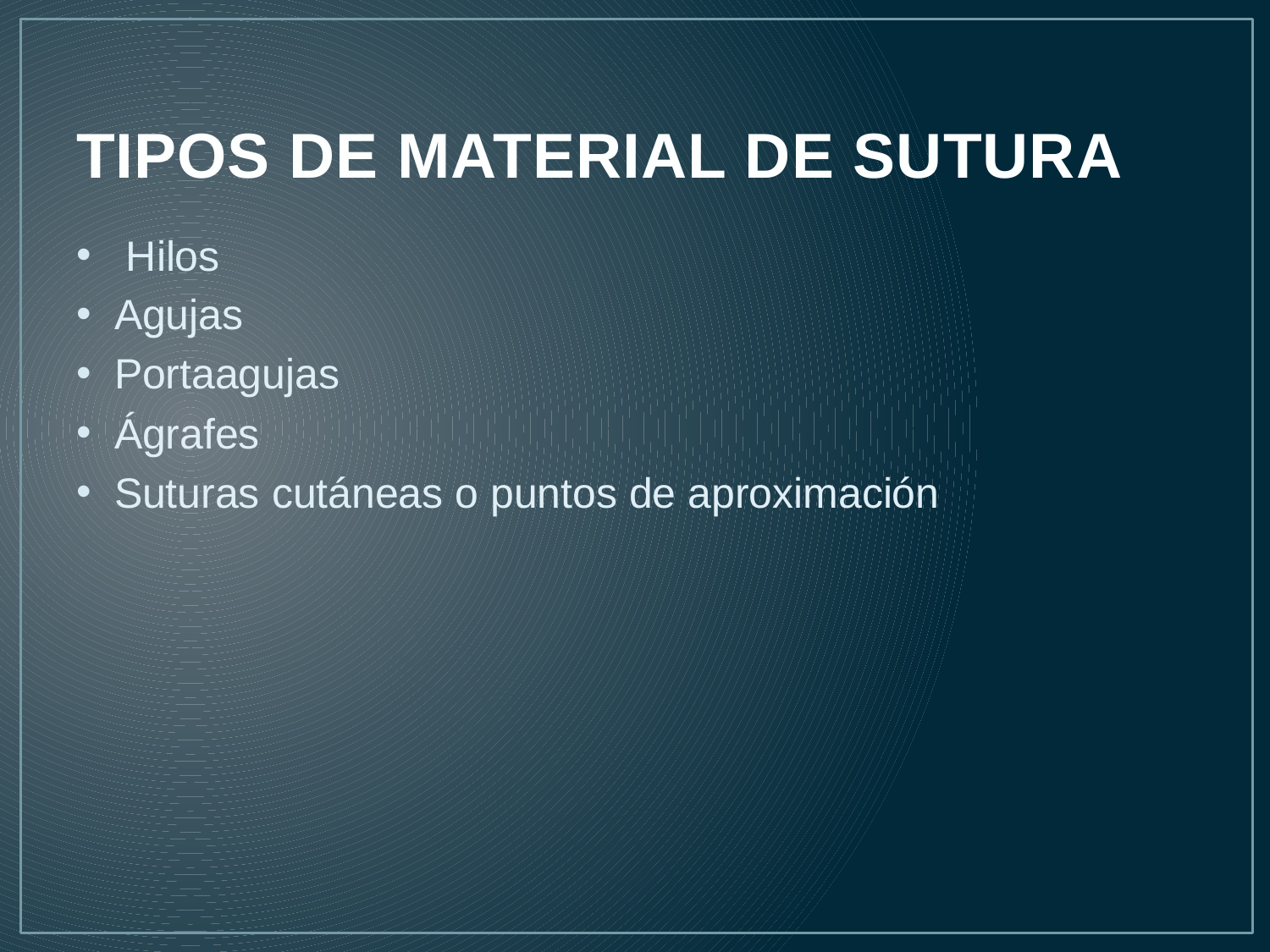

# TIPOS DE MATERIAL DE SUTURA
 Hilos
Agujas
Portaagujas
Ágrafes
Suturas cutáneas o puntos de aproximación